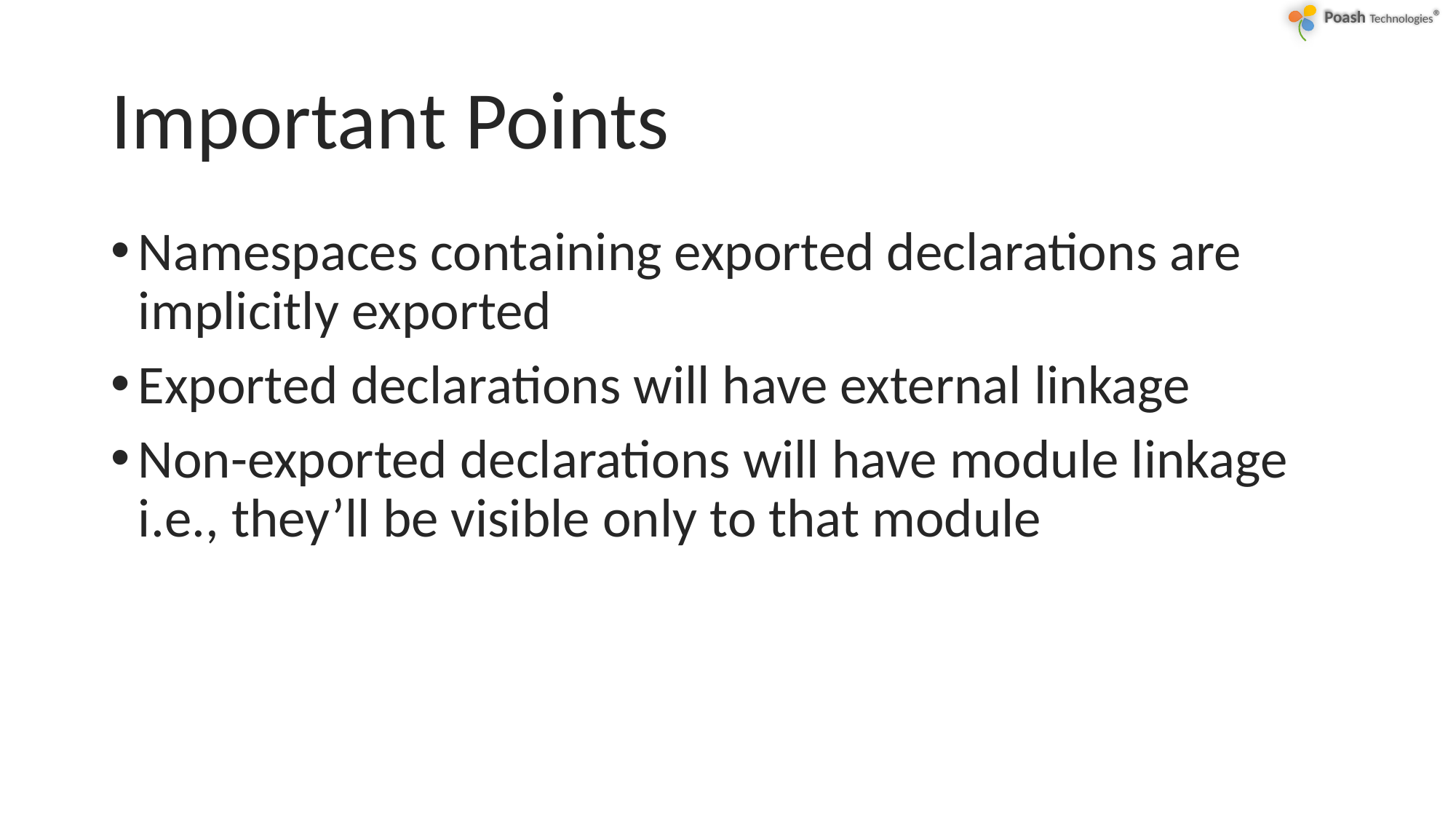

# Important Points
Namespaces containing exported declarations are implicitly exported
Exported declarations will have external linkage
Non-exported declarations will have module linkage i.e., they’ll be visible only to that module